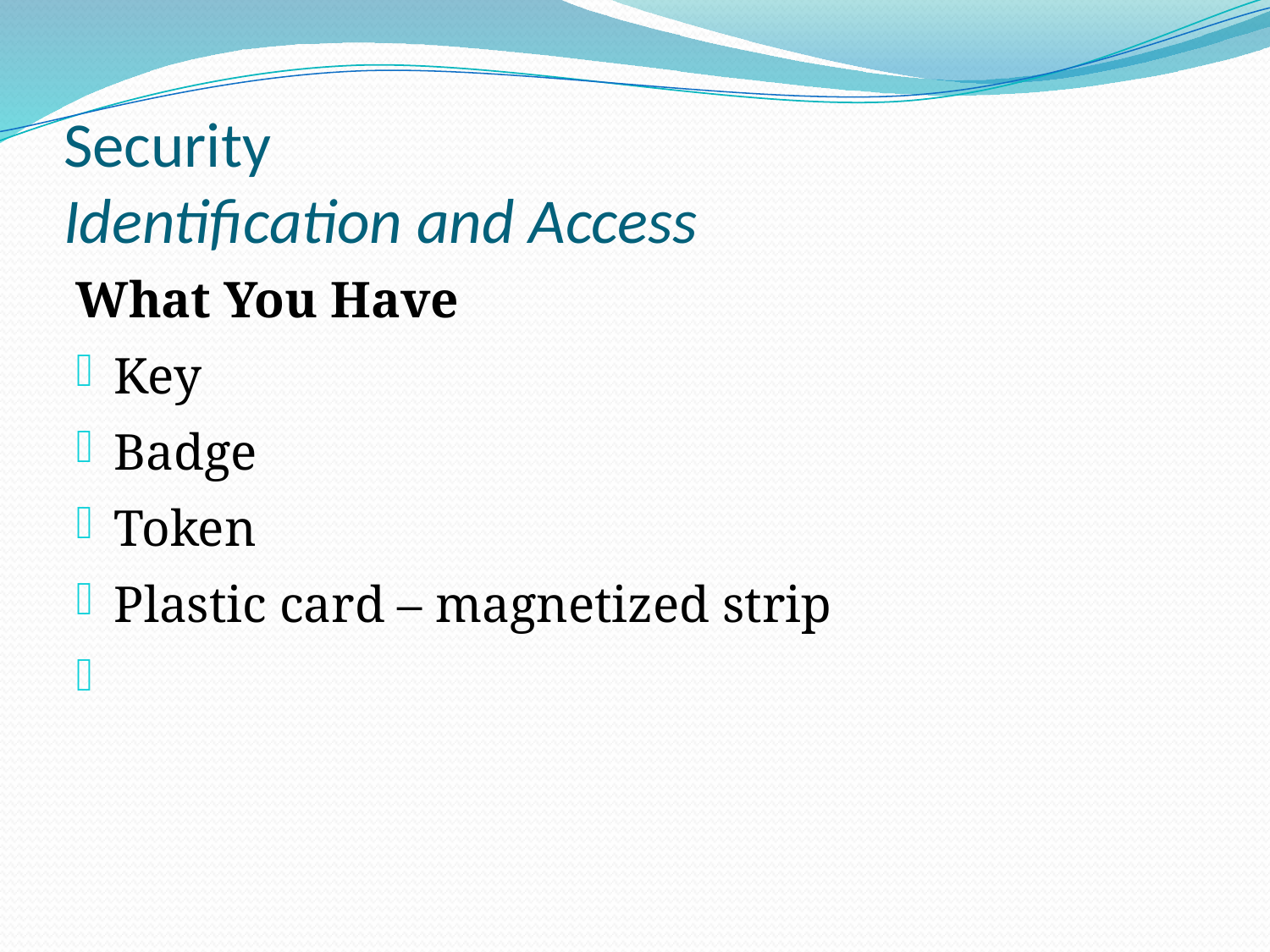

Security
Identification and Access
What You Have
Key
Badge
Token
Plastic card – magnetized strip